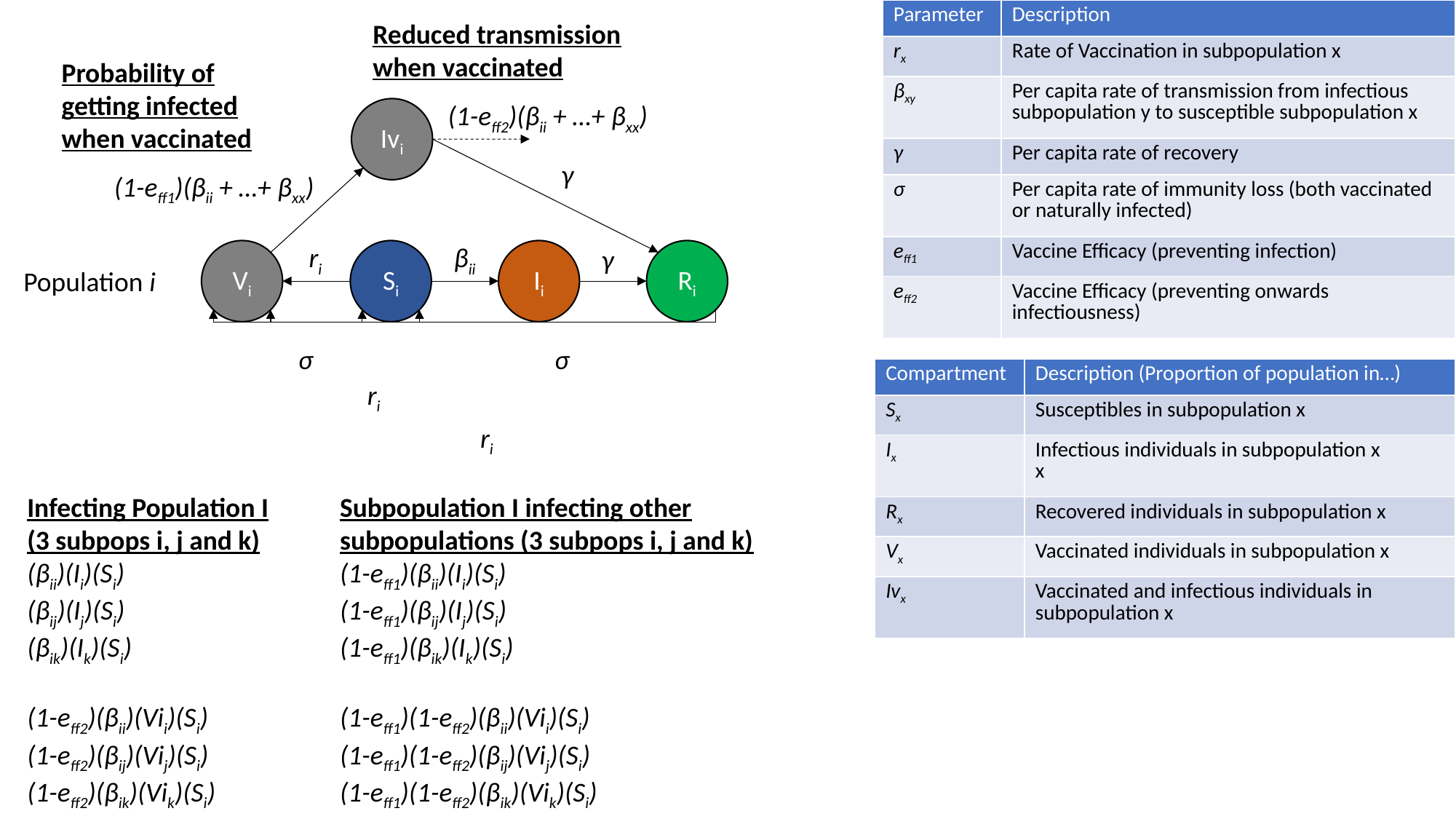

| Parameter | Description |
| --- | --- |
| rx | Rate of Vaccination in subpopulation x |
| βxy | Per capita rate of transmission from infectious subpopulation y to susceptible subpopulation x |
| γ | Per capita rate of recovery |
| σ | Per capita rate of immunity loss (both vaccinated or naturally infected) |
| eff1 | Vaccine Efficacy (preventing infection) |
| eff2 | Vaccine Efficacy (preventing onwards infectiousness) |
Reduced transmission when vaccinated
Probability of getting infected when vaccinated
(1-eff2)(βii + …+ βxx)
Ivi
γ
(1-eff1)(βii + …+ βxx)
ri
βii
γ
Vi
Ii
Ri
Si
Population i
σ
σ
| Compartment | Description (Proportion of population in…) |
| --- | --- |
| Sx | Susceptibles in subpopulation x |
| Ix | Infectious individuals in subpopulation x x |
| Rx | Recovered individuals in subpopulation x |
| Vx | Vaccinated individuals in subpopulation x |
| Ivx | Vaccinated and infectious individuals in subpopulation x |
ri
ri
Subpopulation I infecting other subpopulations (3 subpops i, j and k)
(1-eff1)(βii)(Ii)(Si)
(1-eff1)(βij)(Ij)(Si)
(1-eff1)(βik)(Ik)(Si)

(1-eff1)(1-eff2)(βii)(Vii)(Si)
(1-eff1)(1-eff2)(βij)(Vij)(Si)
(1-eff1)(1-eff2)(βik)(Vik)(Si)
Infecting Population I
(3 subpops i, j and k)
(βii)(Ii)(Si)
(βij)(Ij)(Si)
(βik)(Ik)(Si)

(1-eff2)(βii)(Vii)(Si)
(1-eff2)(βij)(Vij)(Si)
(1-eff2)(βik)(Vik)(Si)